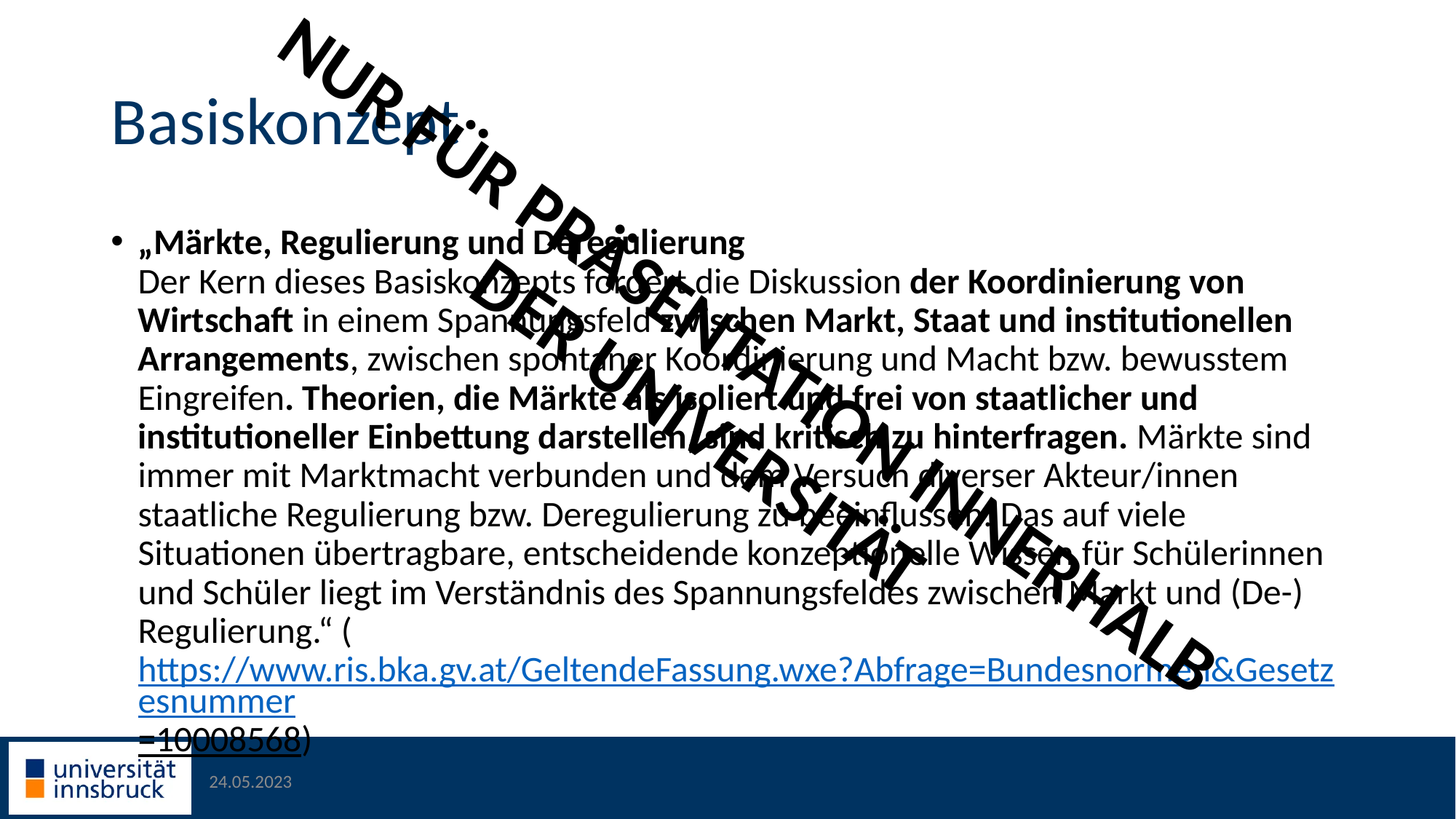

# Basiskonzept
„Märkte, Regulierung und Deregulierung
Der Kern dieses Basiskonzepts fordert die Diskussion der Koordinierung von Wirtschaft in einem Spannungsfeld zwischen Markt, Staat und institutionellen Arrangements, zwischen spontaner Koordinierung und Macht bzw. bewusstem Eingreifen. Theorien, die Märkte als isoliert und frei von staatlicher und institutioneller Einbettung darstellen, sind kritisch zu hinterfragen. Märkte sind immer mit Marktmacht verbunden und dem Versuch diverser Akteur/innen staatliche Regulierung bzw. Deregulierung zu beeinflussen. Das auf viele Situationen übertragbare, entscheidende konzeptionelle Wissen für Schülerinnen und Schüler liegt im Verständnis des Spannungsfeldes zwischen Markt und (De-) Regulierung.“ (https://www.ris.bka.gv.at/GeltendeFassung.wxe?Abfrage=Bundesnormen&Gesetzesnummer=10008568)

NUR FÜR PRÄSENTATION INNERHALB DER UNIVERSITÄT
24.05.2023